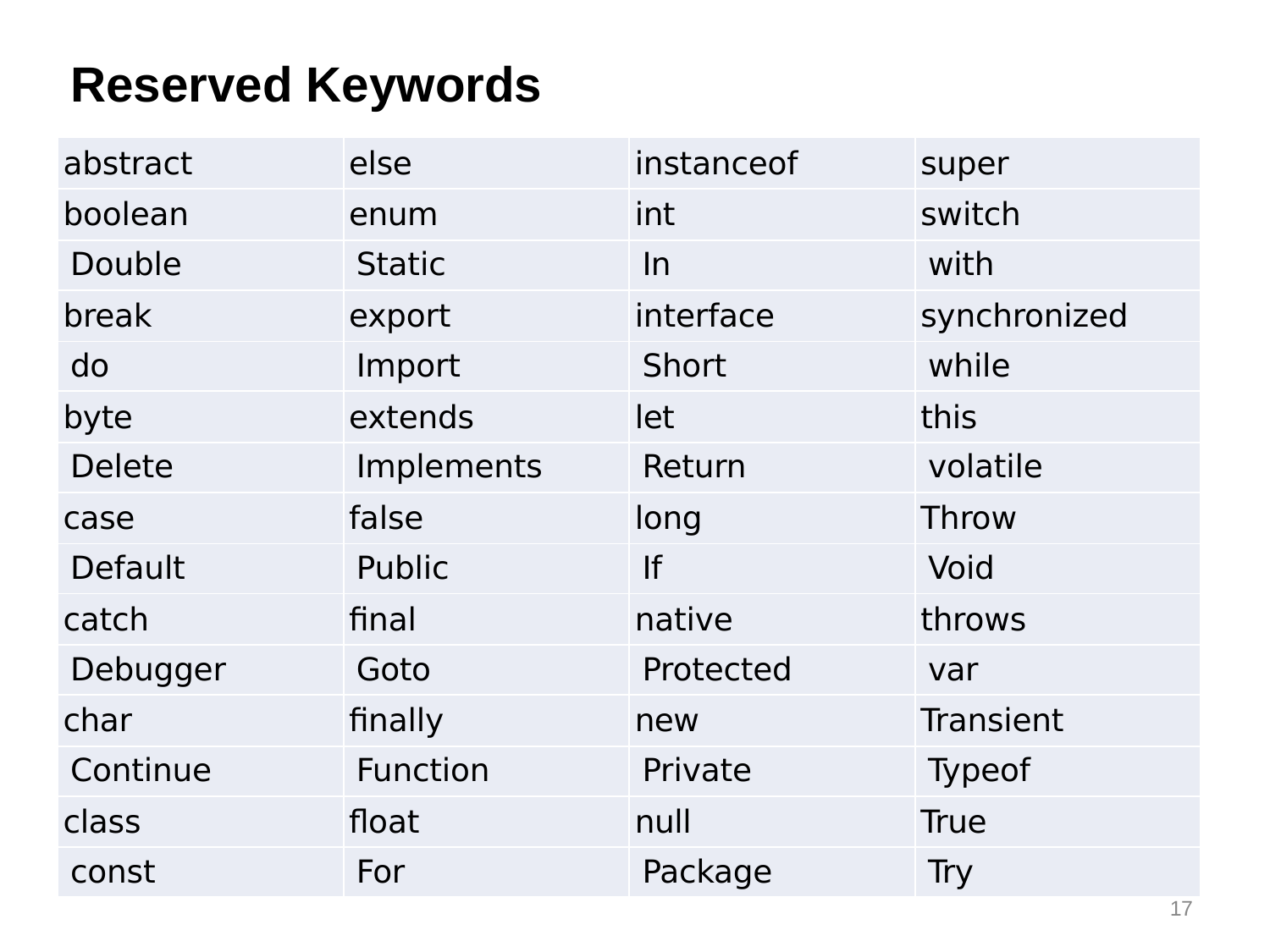

Reserved Keywords
| abstract | else | instanceof | super |
| --- | --- | --- | --- |
| boolean | enum | int | switch |
| Double | Static | In | with |
| break | export | interface | synchronized |
| do | Import | Short | while |
| byte | extends | let | this |
| Delete | Implements | Return | volatile |
| case | false | long | Throw |
| Default | Public | If | Void |
| catch | final | native | throws |
| Debugger | Goto | Protected | var |
| char | finally | new | Transient |
| Continue | Function | Private | Typeof |
| class | float | null | True |
| const | For | Package | Try |
17